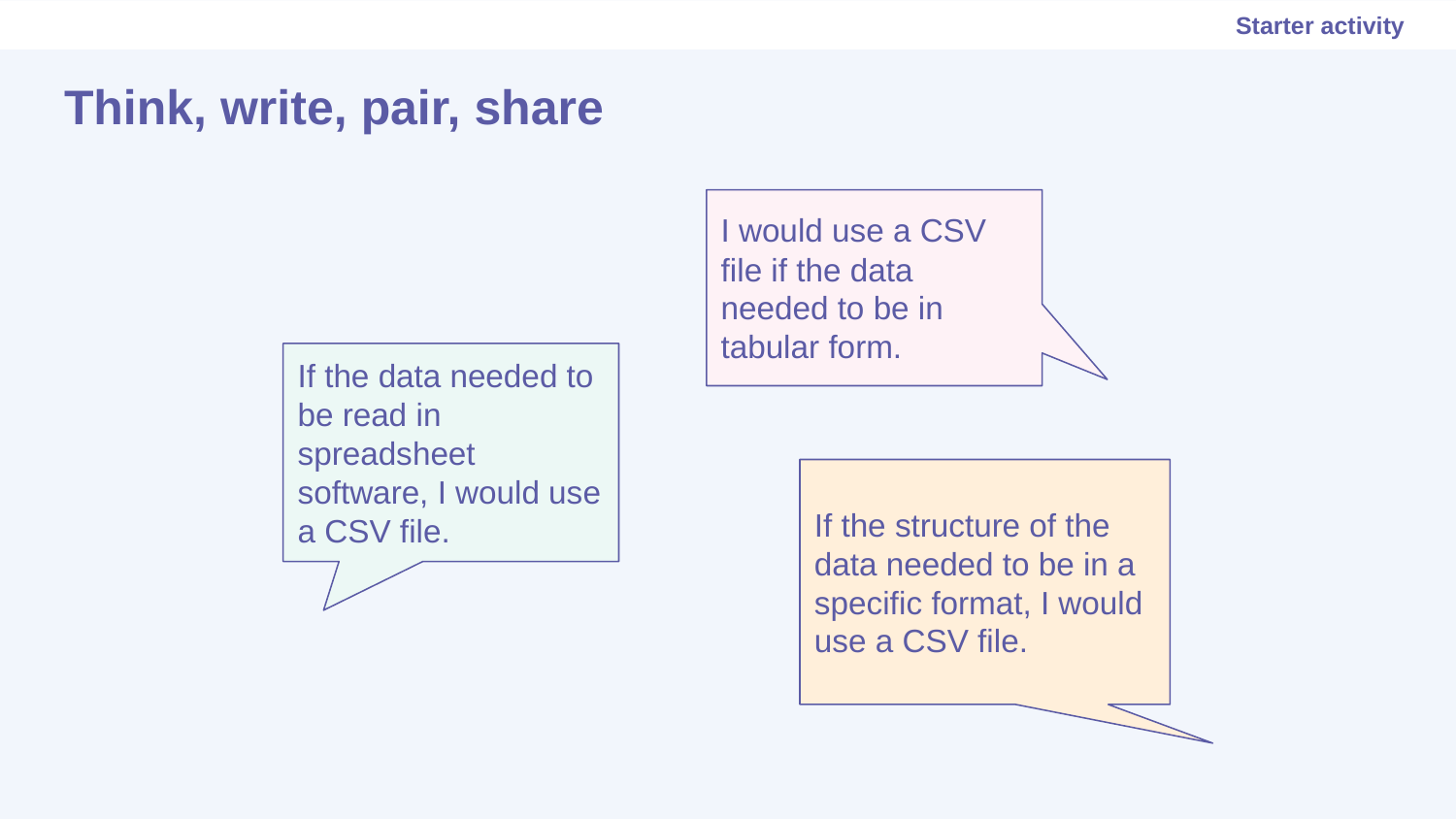

Starter activity
# Think, write, pair, share
I would use a CSV file if the data needed to be in tabular form.
If the data needed to be read in spreadsheet software, I would use a CSV file.
If the structure of the data needed to be in a specific format, I would use a CSV file.